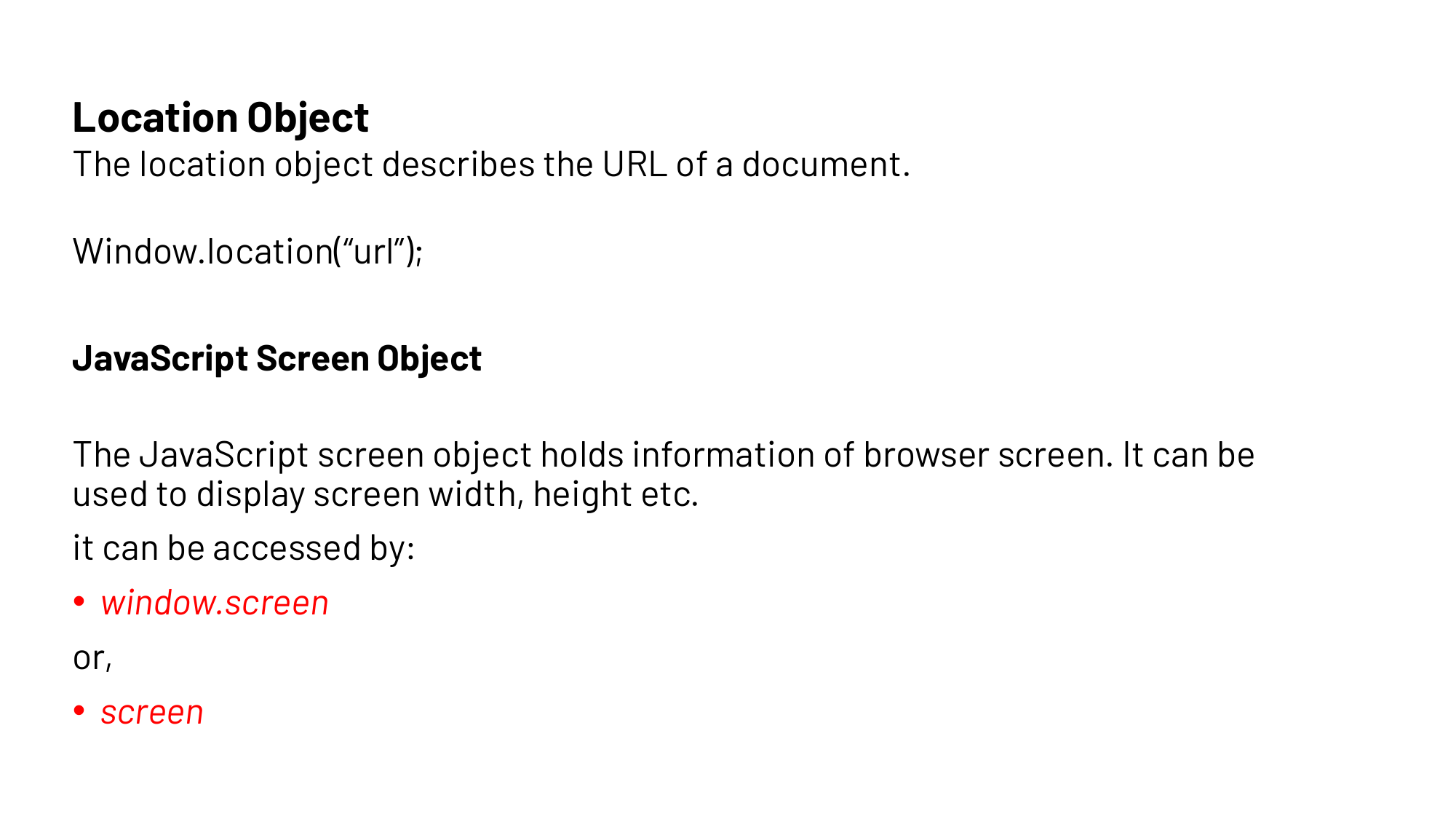

Location Object
The location object describes the URL of a document.

Window.location(“url”);
JavaScript Screen Object
The JavaScript screen object holds information of browser screen. It can be used to display screen width, height etc.
it can be accessed by:
window.screen
or,
screen